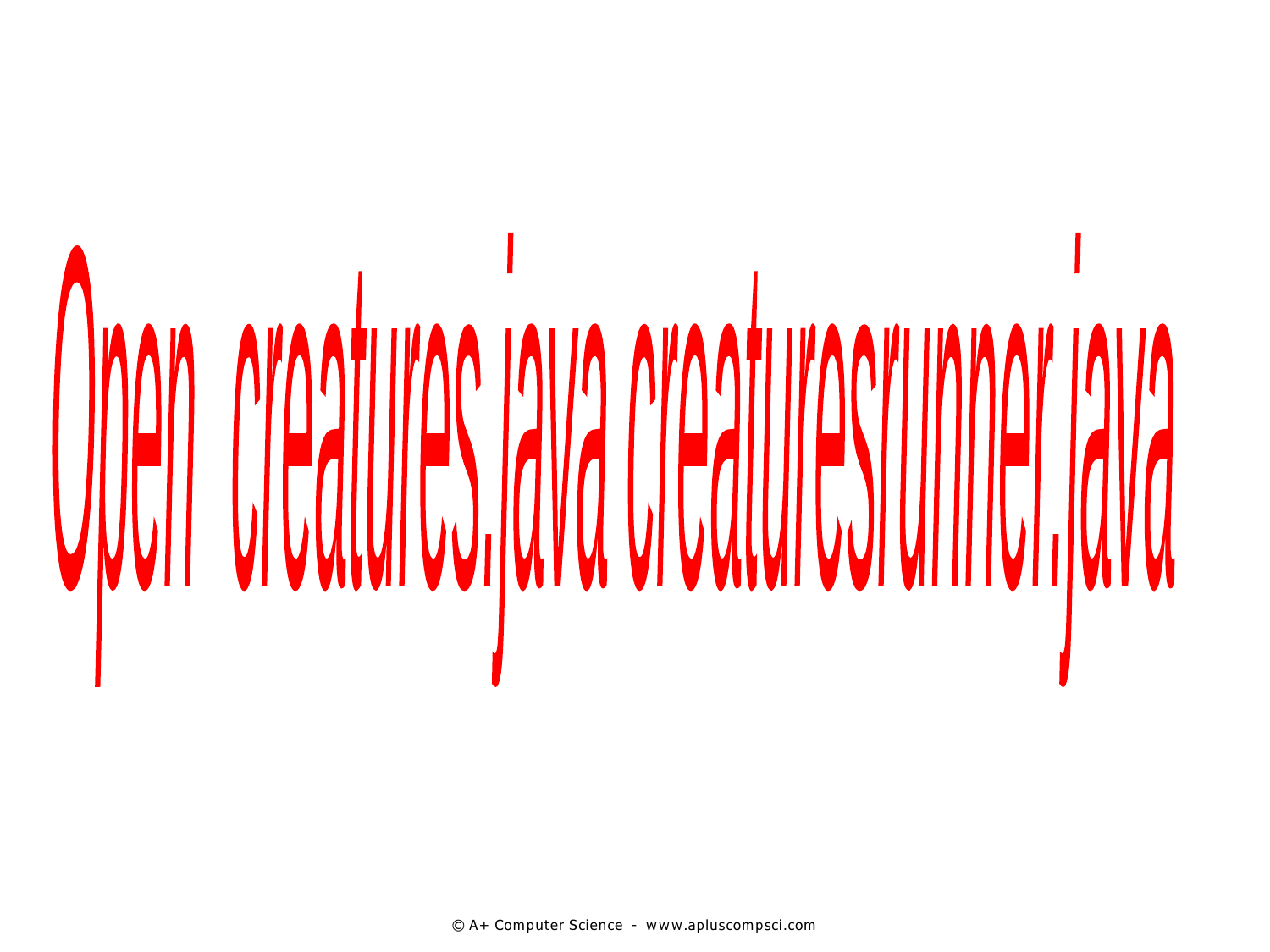

Open  creatures.java creaturesrunner.java

© A+ Computer Science  -  www.apluscompsci.com